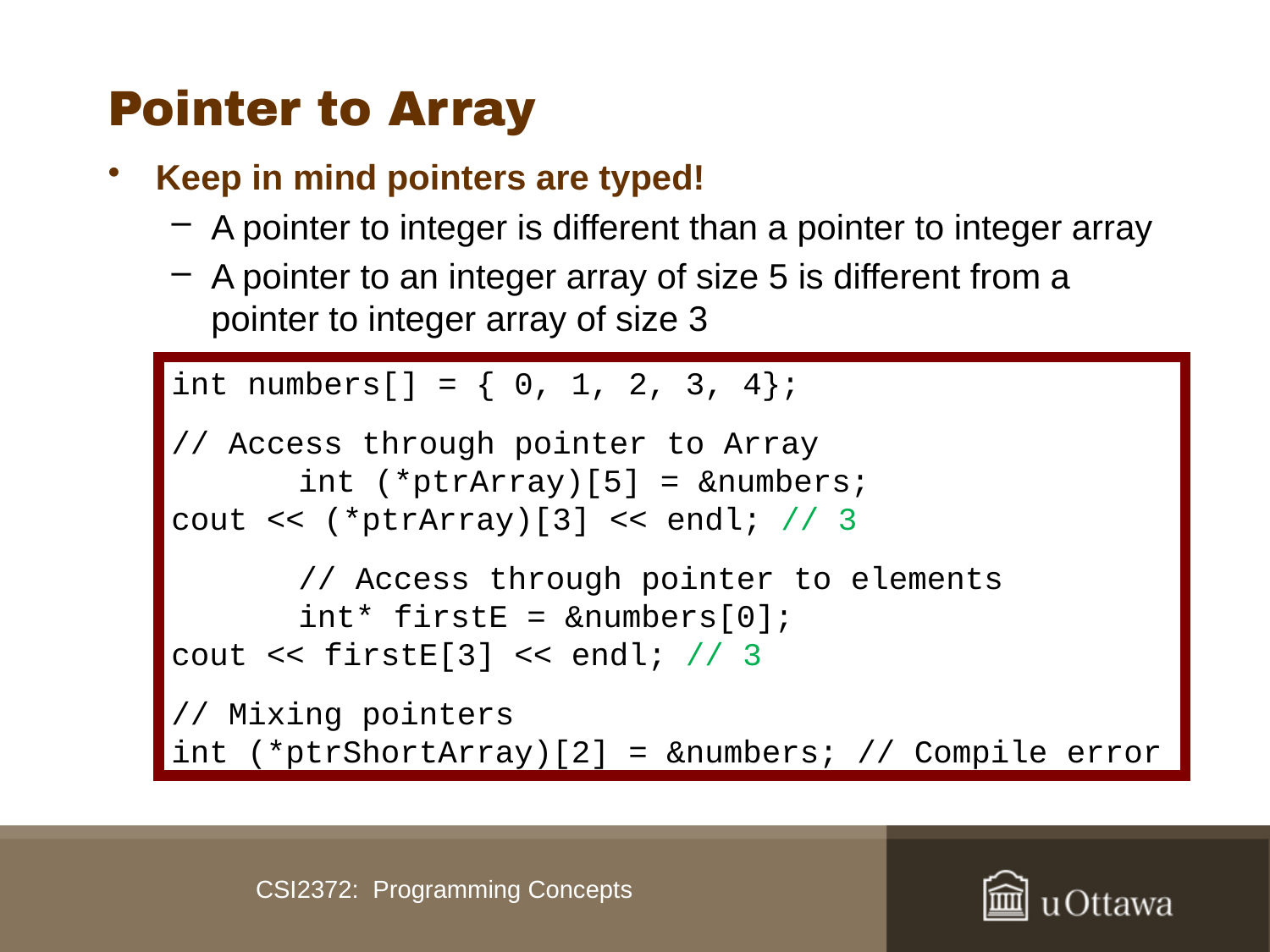

# Pointer to Array
Keep in mind pointers are typed!
A pointer to integer is different than a pointer to integer array
A pointer to an integer array of size 5 is different from a pointer to integer array of size 3
int numbers[] = { 0, 1, 2, 3, 4};
// Access through pointer to Array
	int (*ptrArray)[5] = &numbers;
cout << (*ptrArray)[3] << endl; // 3
	// Access through pointer to elements
	int* firstE = &numbers[0];
cout << firstE[3] << endl; // 3
// Mixing pointers
int (*ptrShortArray)[2] = &numbers; // Compile error
CSI2372:  Programming Concepts